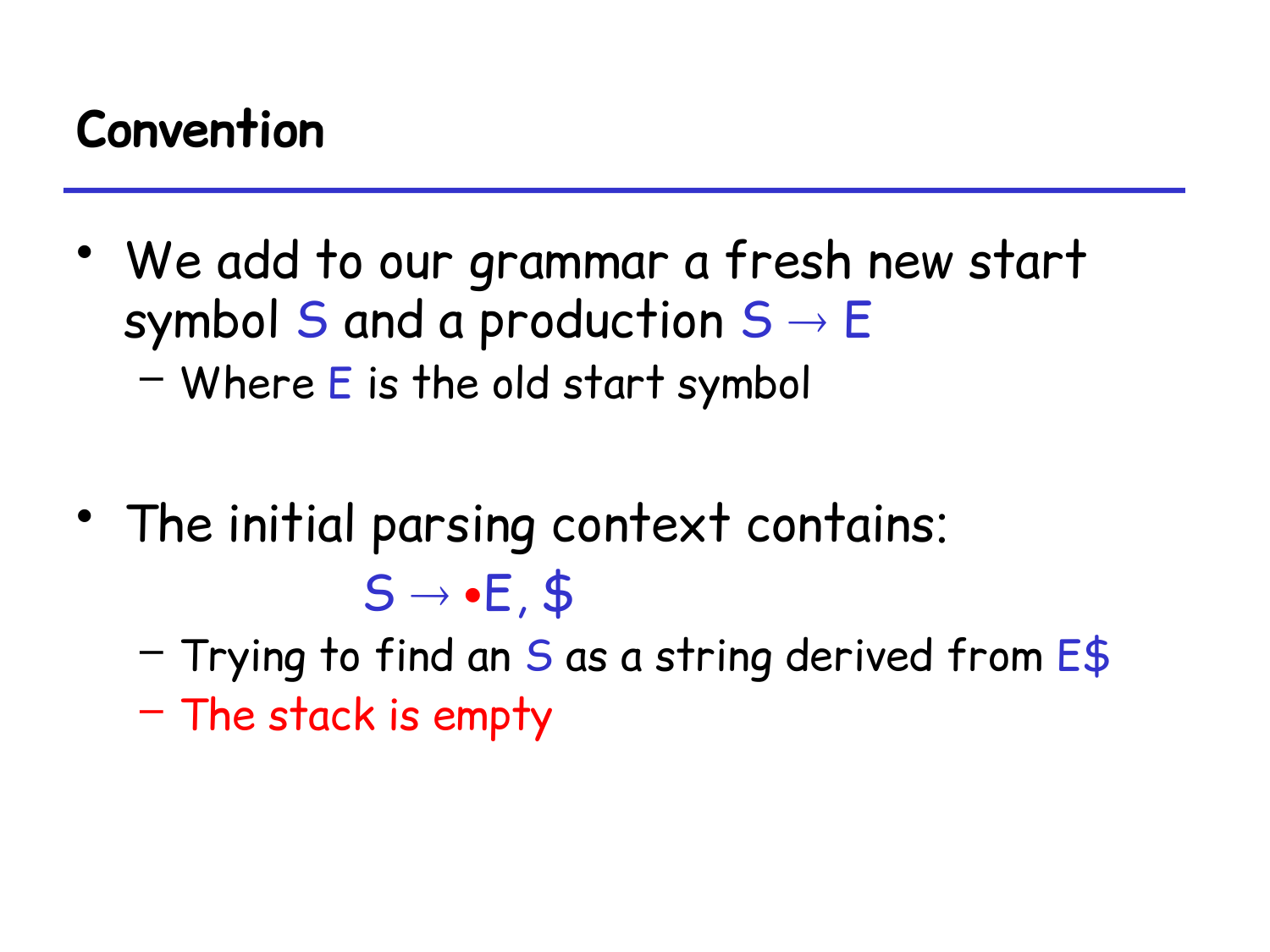

# Convention
We add to our grammar a fresh new start symbol S and a production S → E
Where E is the old start symbol

The initial parsing context contains:
               S → •E, $
Trying to find an S as a string derived from E$
The stack is empty
55